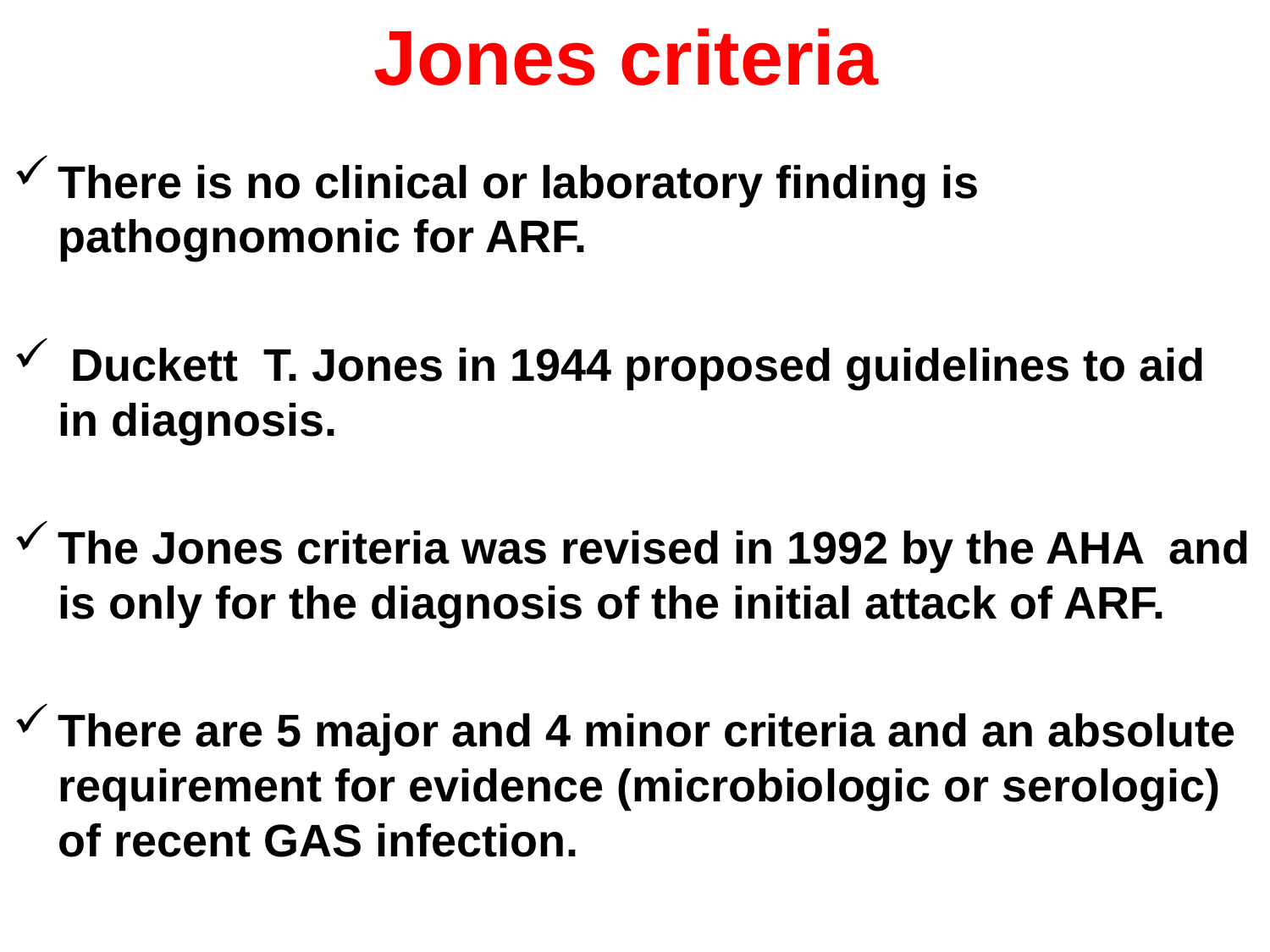

# Jones criteria
There is no clinical or laboratory finding is pathognomonic for ARF.

 Duckett  T. Jones in 1944 proposed guidelines to aid in diagnosis.

The Jones criteria was revised in 1992 by the AHA  and is only for the diagnosis of the initial attack of ARF.

There are 5 major and 4 minor criteria and an absolute requirement for evidence (microbiologic or serologic) of recent GAS infection.